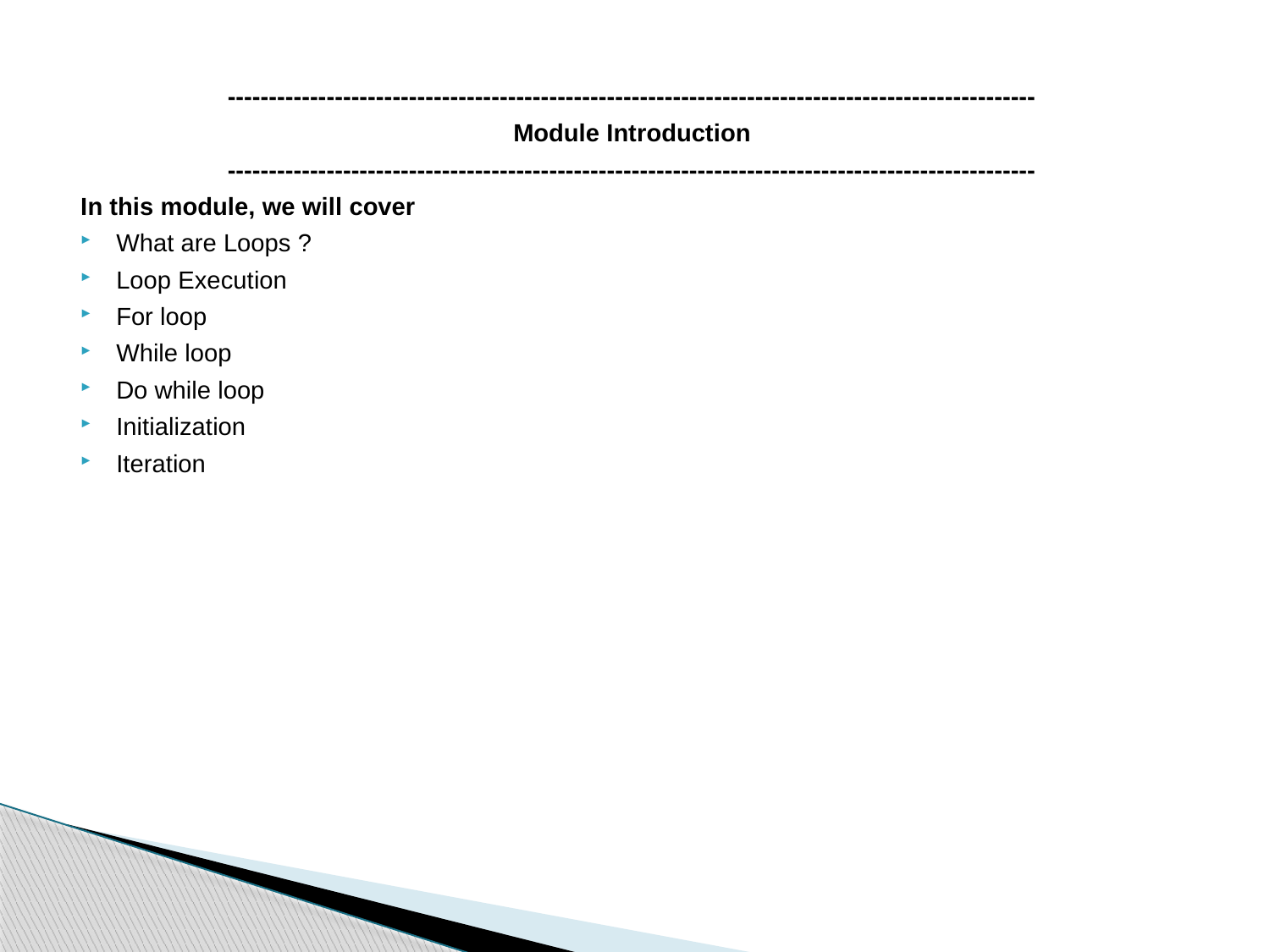

--------------------------------------------------------------------------------------------------
Module Introduction
--------------------------------------------------------------------------------------------------
In this module, we will cover
What are Loops ?
Loop Execution
For loop
While loop
Do while loop
Initialization
Iteration